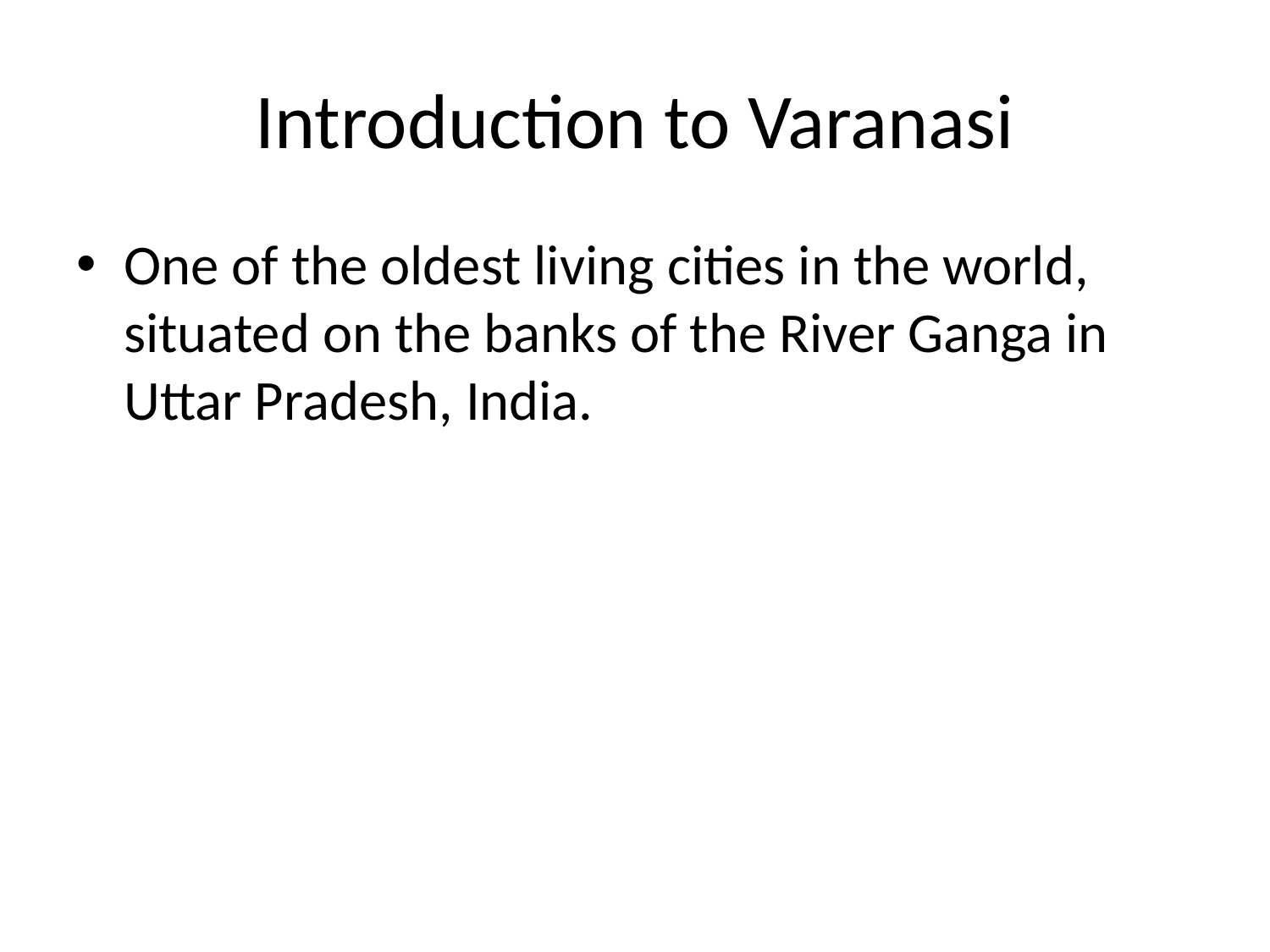

# Introduction to Varanasi
One of the oldest living cities in the world, situated on the banks of the River Ganga in Uttar Pradesh, India.